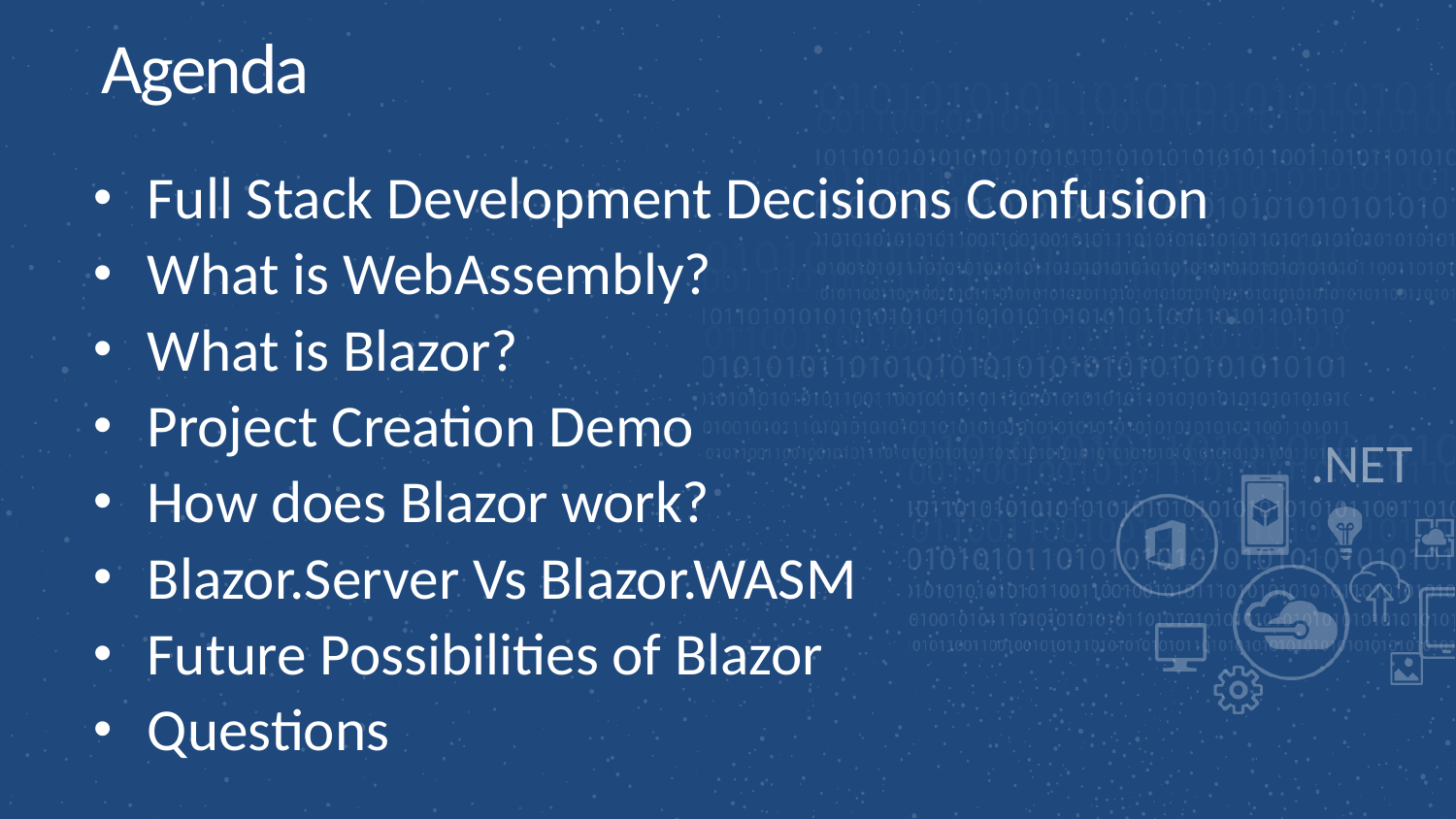

Agenda
Full Stack Development Decisions Confusion
What is WebAssembly?
What is Blazor?
Project Creation Demo
How does Blazor work?
Blazor.Server Vs Blazor.WASM
Future Possibilities of Blazor
Questions